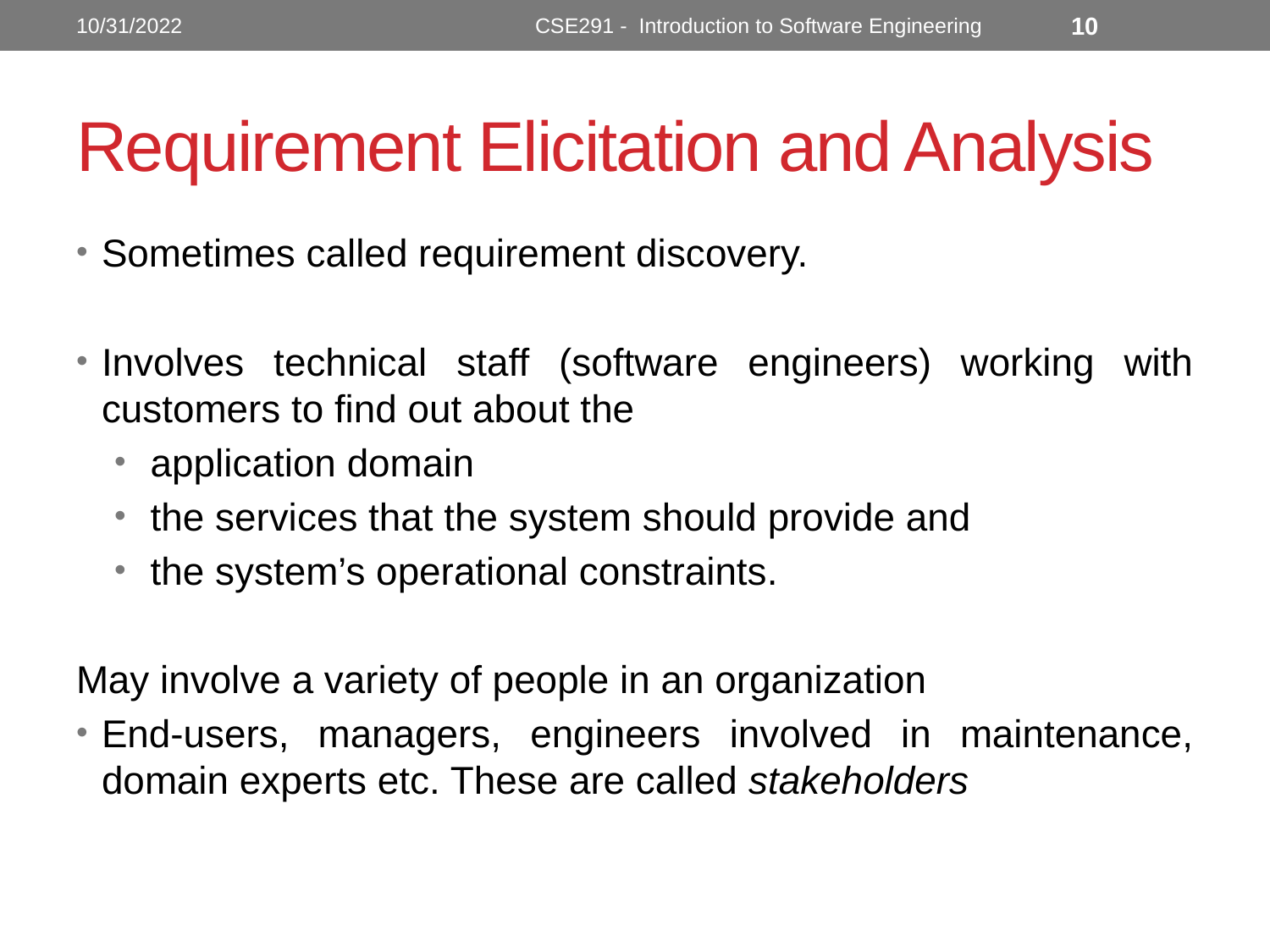

10/31/2022
CSE291 -  Introduction to Software Engineering
10
# Requirement Elicitation and Analysis
Sometimes called requirement discovery.

Involves technical staff (software engineers) working with customers to find out about the
 application domain
 the services that the system should provide and
 the system’s operational constraints.

May involve a variety of people in an organization
End-users, managers, engineers involved in maintenance, domain experts etc. These are called stakeholders